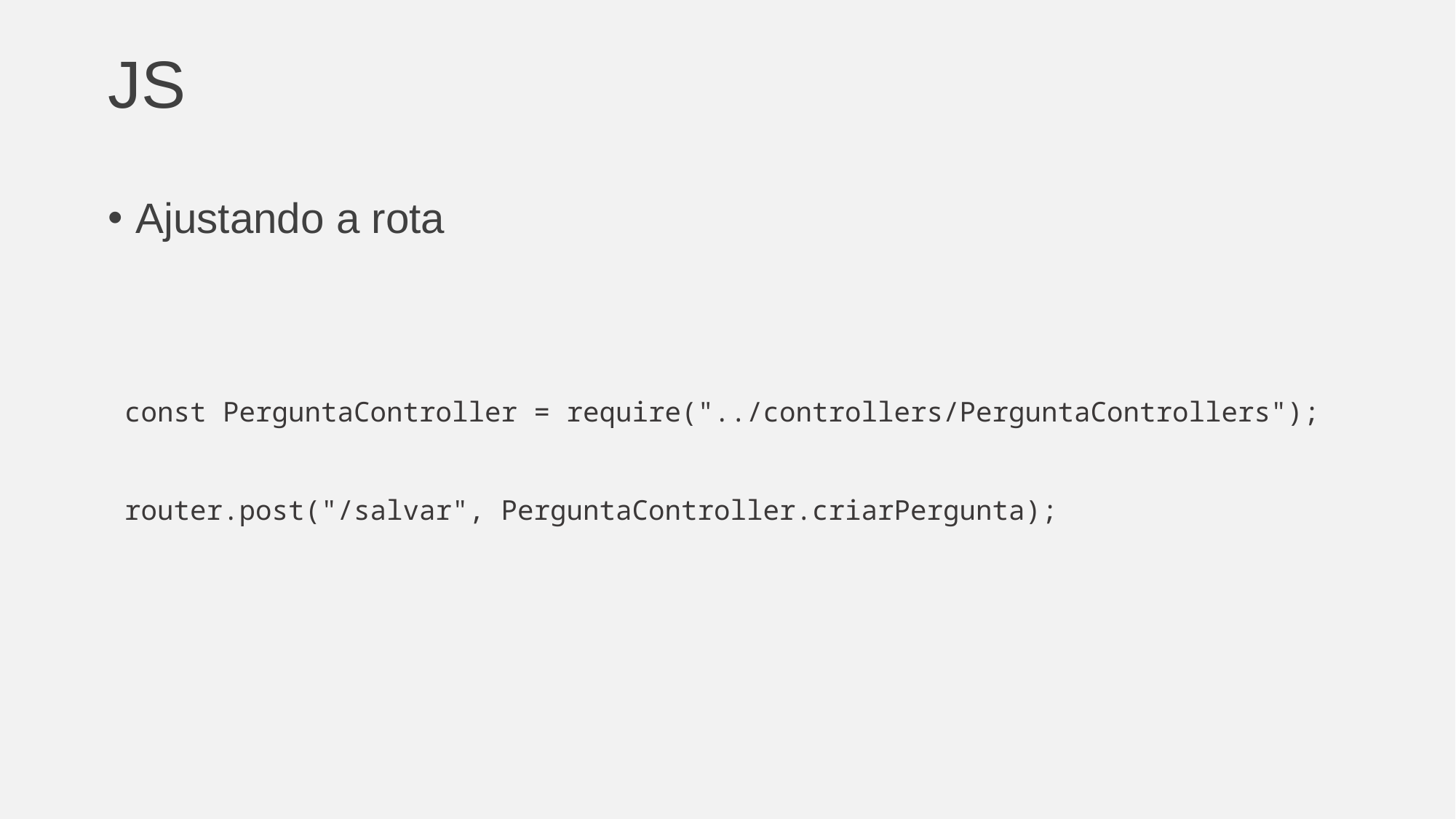

# JS
Ajustando a rota

const PerguntaController = require("../controllers/PerguntaControllers");

router.post("/salvar", PerguntaController.criarPergunta);